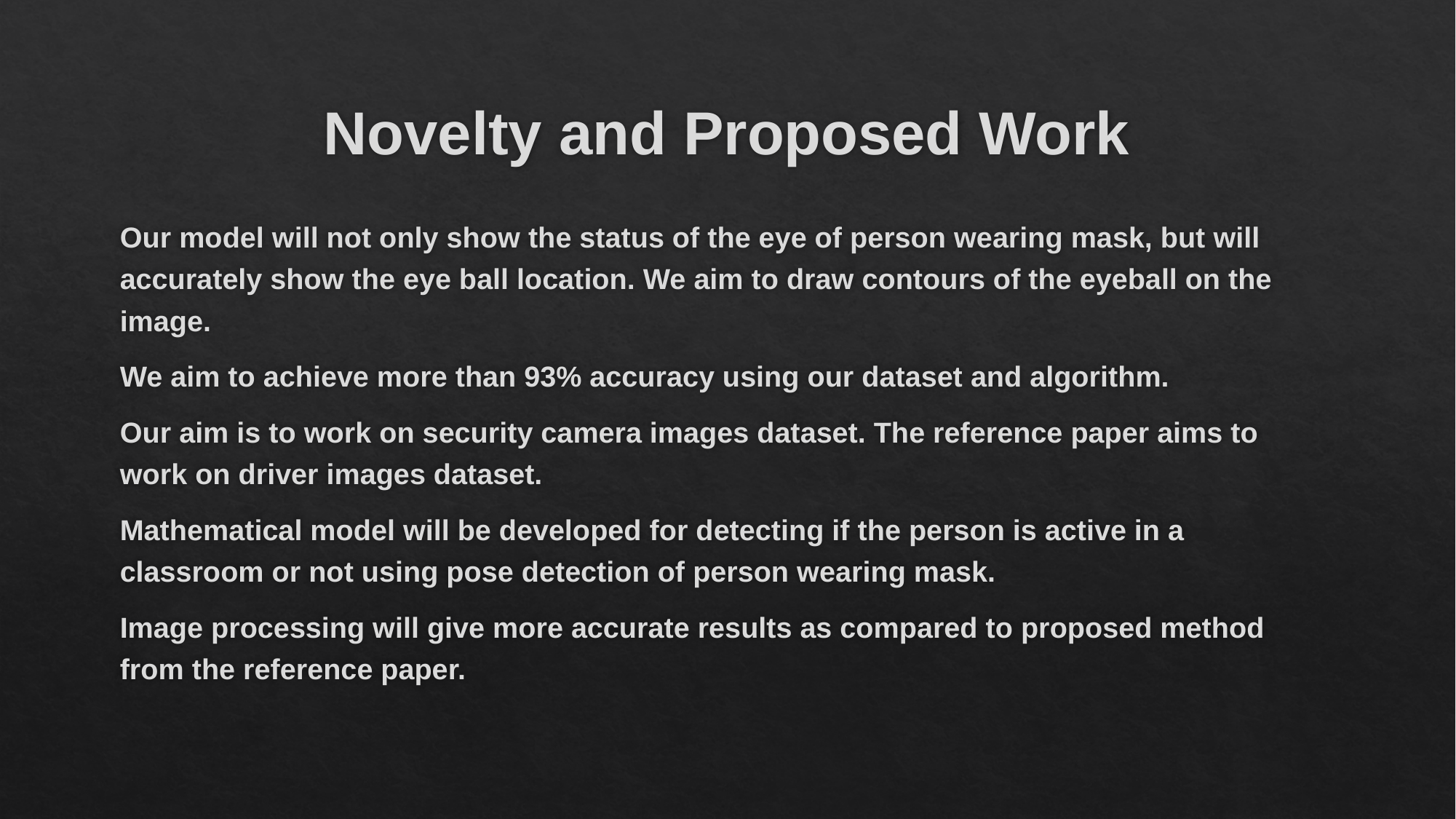

# Novelty and Proposed Work
Our model will not only show the status of the eye of person wearing mask, but will accurately show the eye ball location. We aim to draw contours of the eyeball on the image.
We aim to achieve more than 93% accuracy using our dataset and algorithm.
Our aim is to work on security camera images dataset. The reference paper aims to work on driver images dataset.
Mathematical model will be developed for detecting if the person is active in a classroom or not using pose detection of person wearing mask.
Image processing will give more accurate results as compared to proposed method from the reference paper.